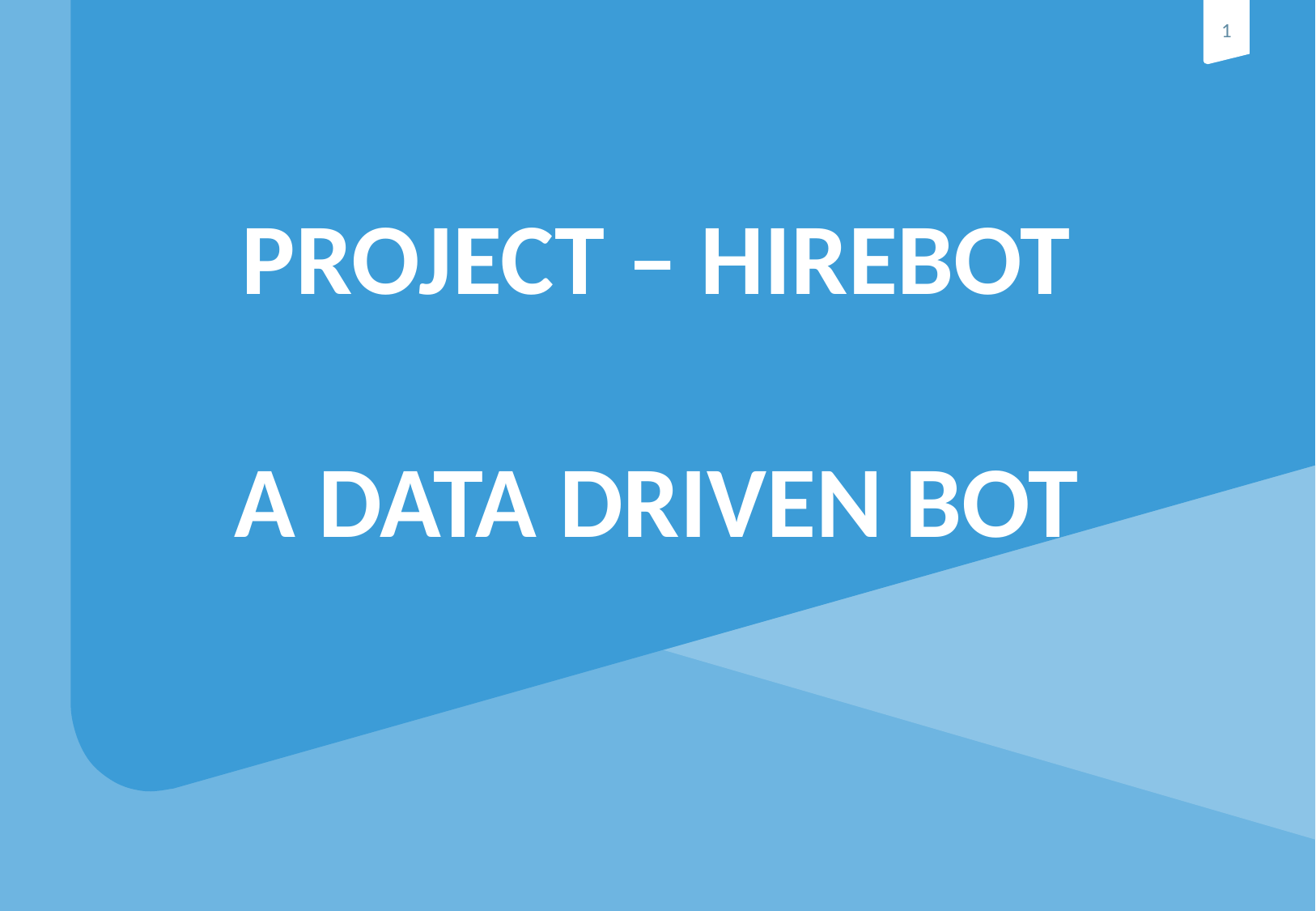

# PROJECT – HIREBOT A DATA DRIVEN BOT